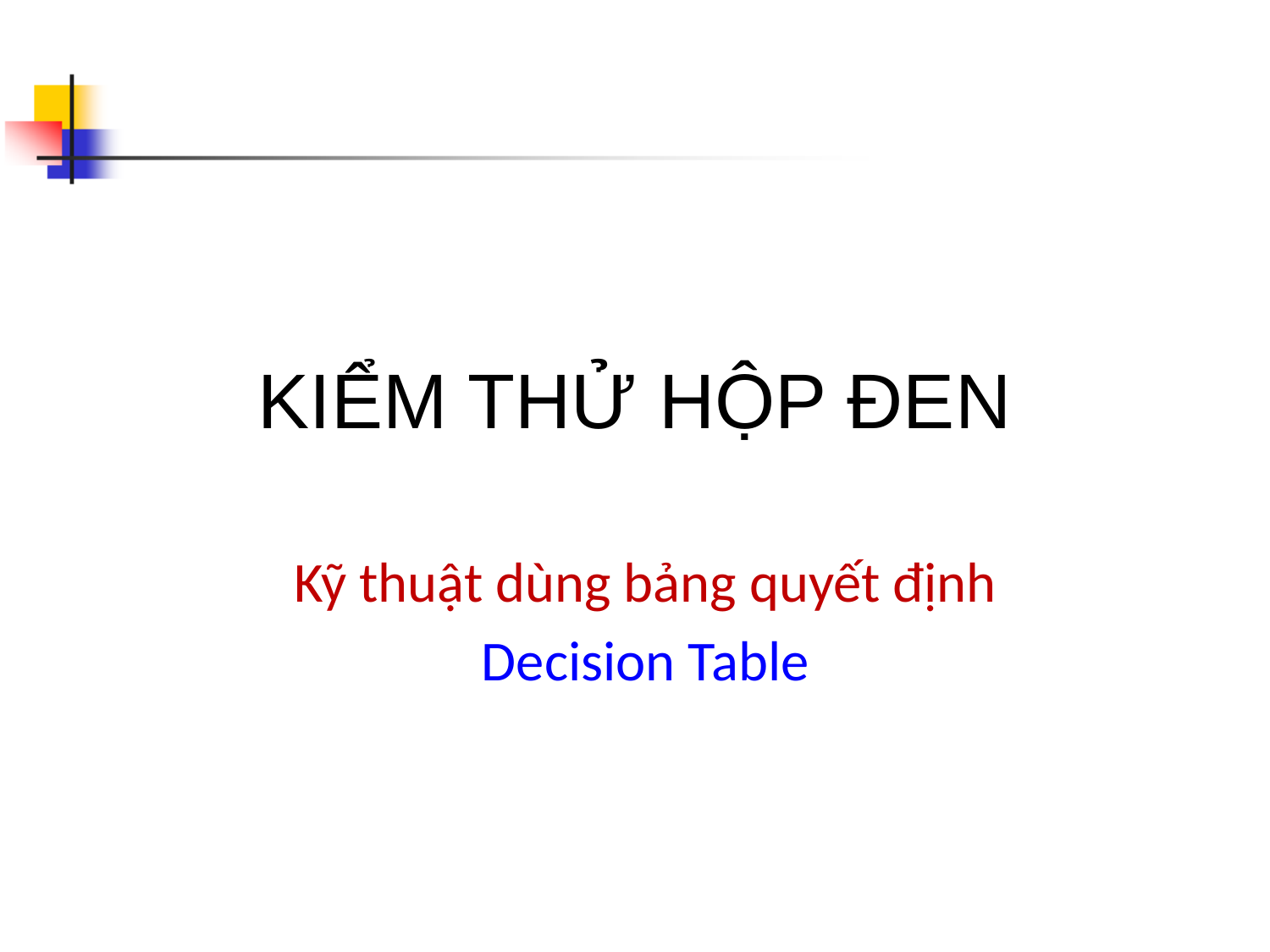

# KIỂM THỬ HỘP ĐEN
Kỹ thuật dùng bảng quyết định
Decision Table